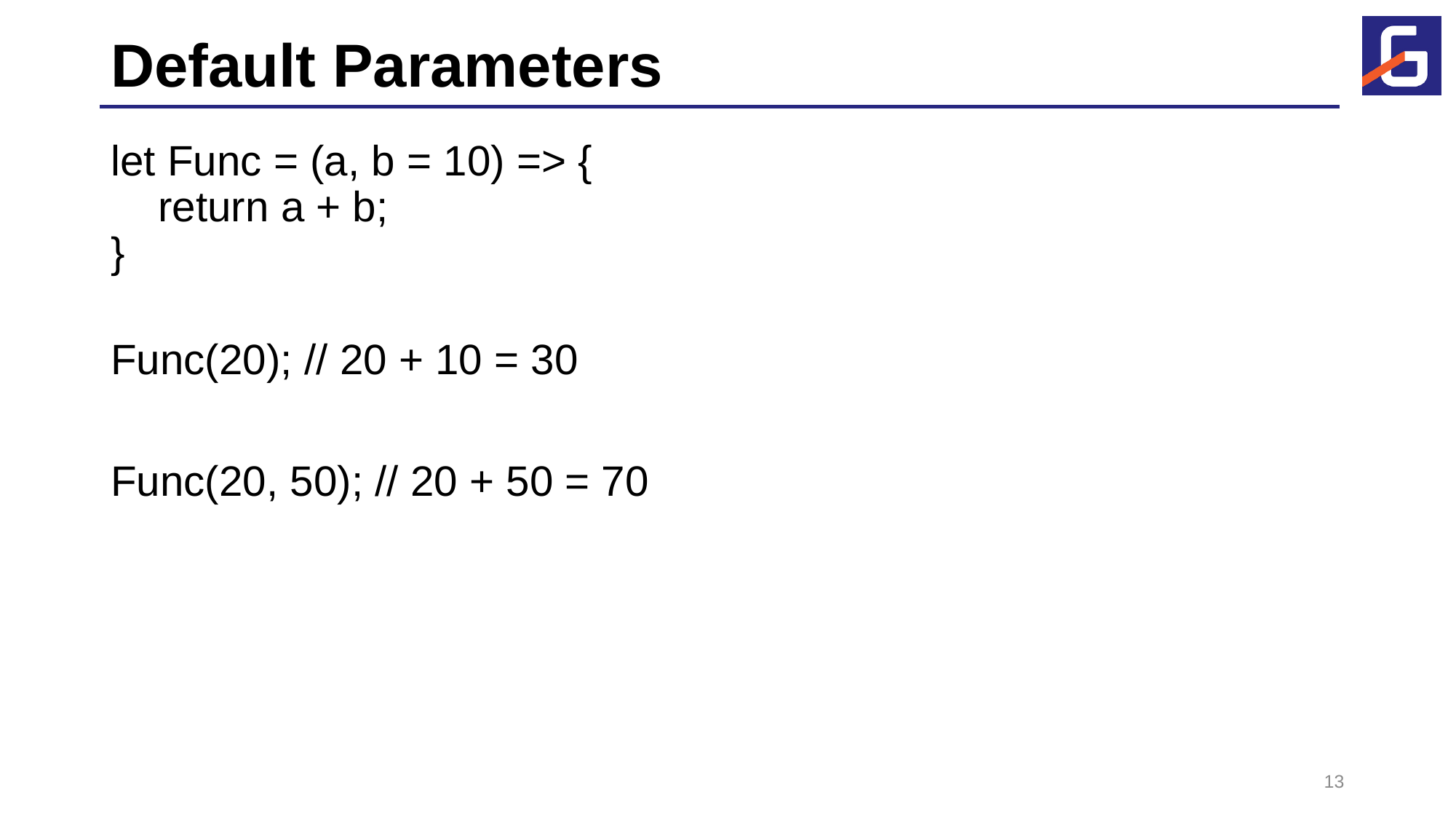

# Default Parameters
let Func = (a, b = 10) => {
    return a + b;
}
Func(20); // 20 + 10 = 30

Func(20, 50); // 20 + 50 = 70
13